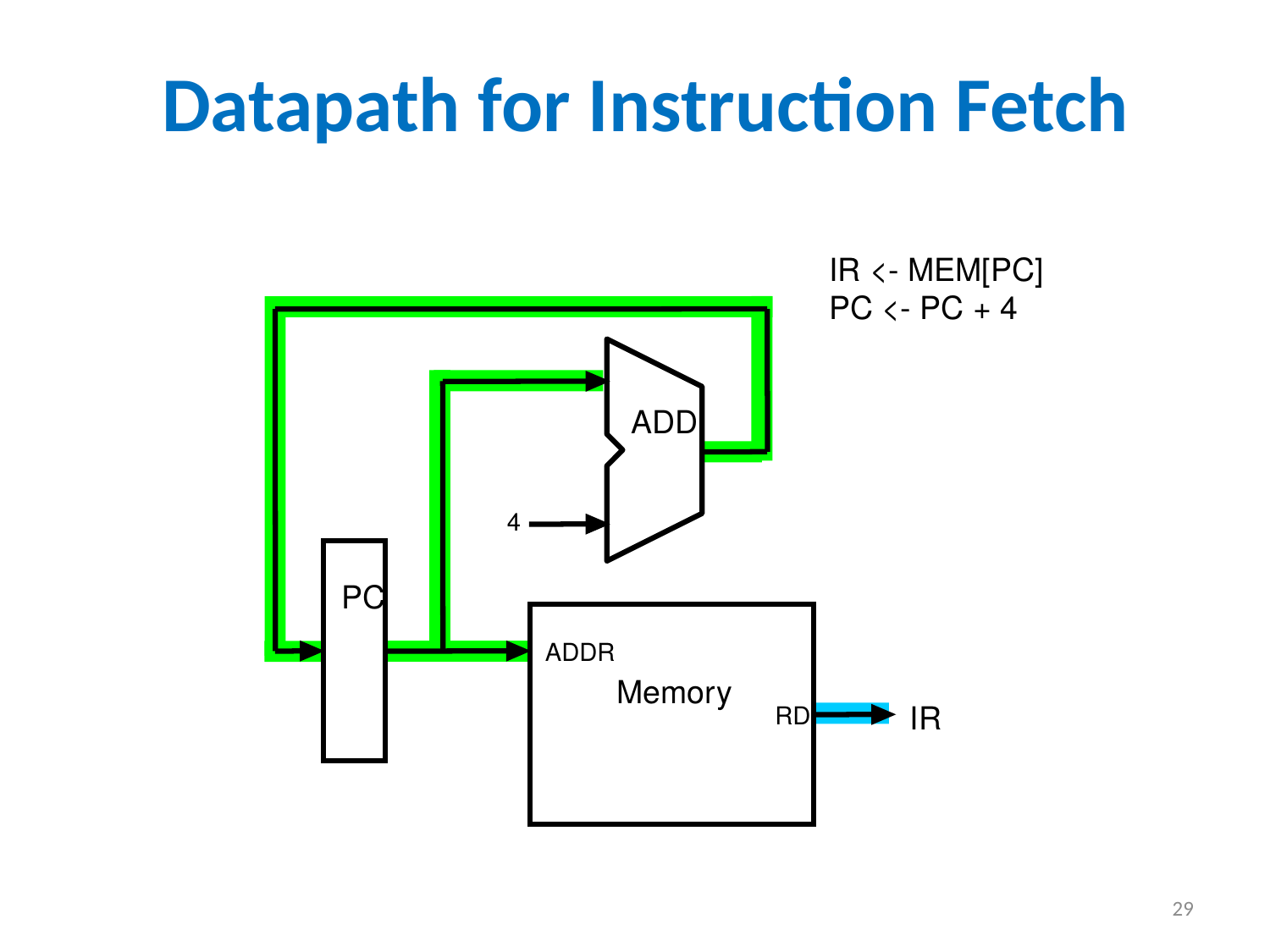

# Datapath for Instruction Fetch
IR <- MEM[PC]
PC <- PC + 4

ADD

4

PC

ADDR

Memory
IR
RD

29